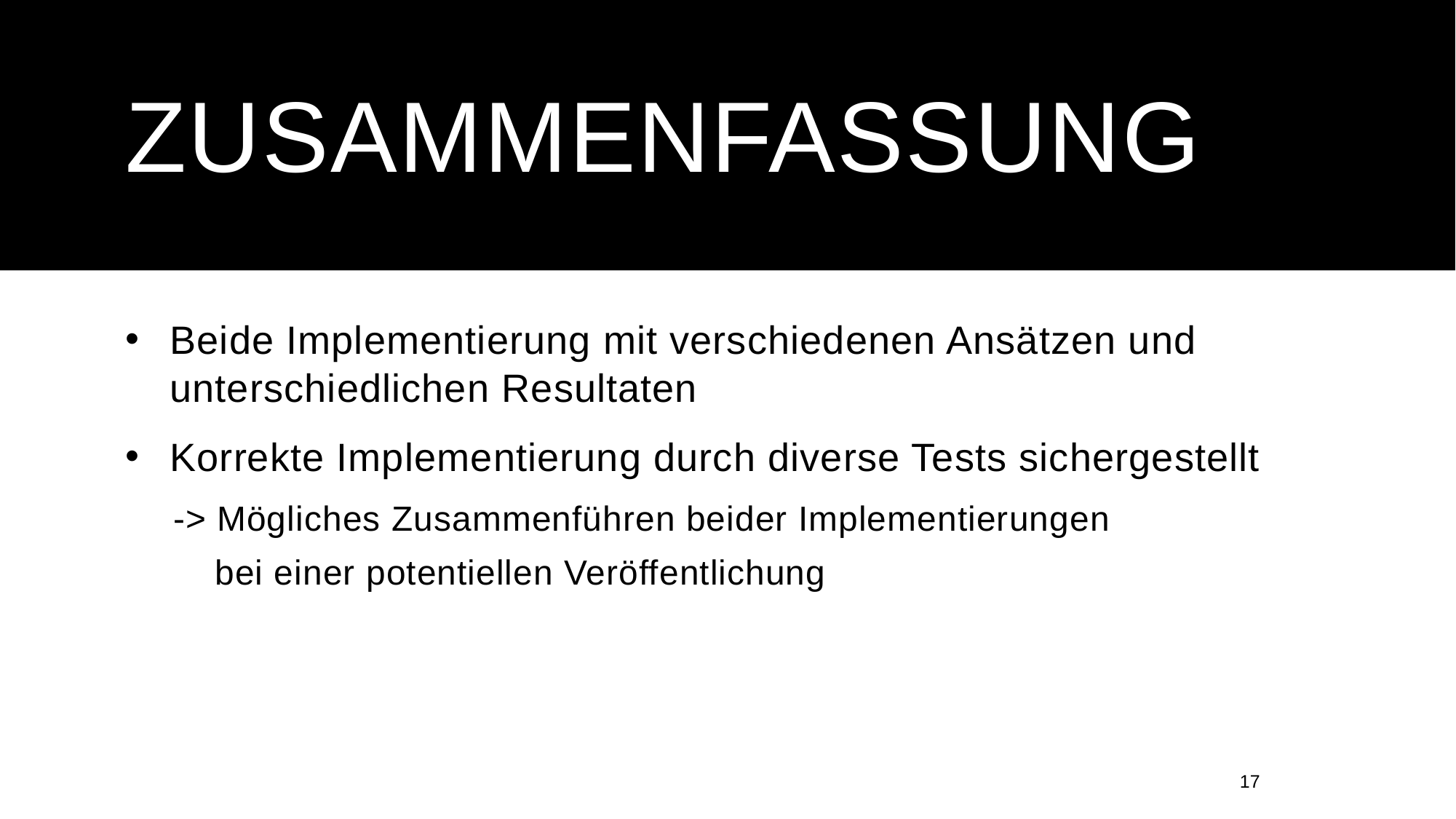

# Zusammenfassung
Beide Implementierung mit verschiedenen Ansätzen und unterschiedlichen Resultaten
Korrekte Implementierung durch diverse Tests sichergestellt
-> Mögliches Zusammenführen beider Implementierungen
    bei einer potentiellen Veröffentlichung
17